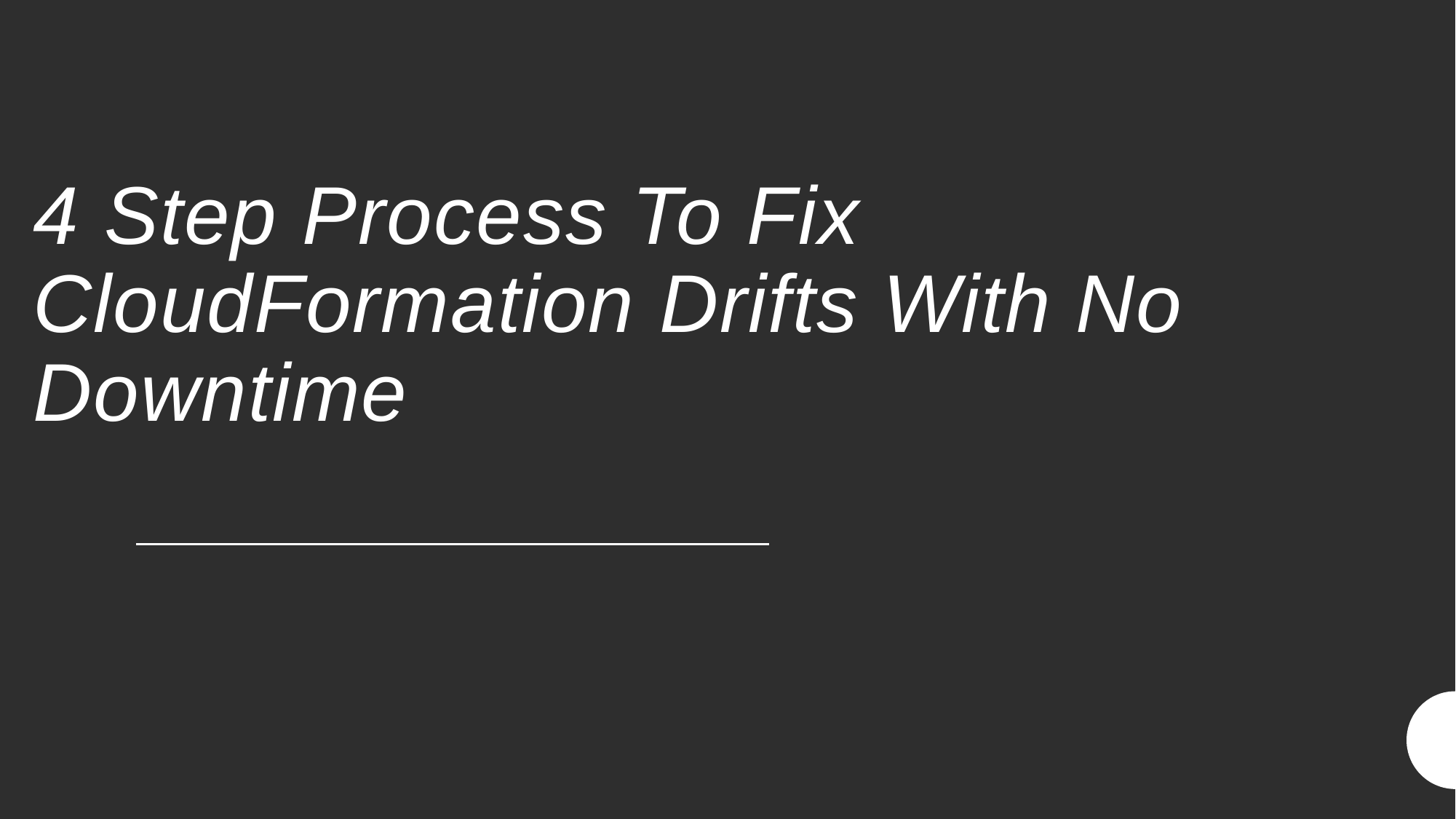

# 4 Step Process To Fix CloudFormation Drifts With No Downtime